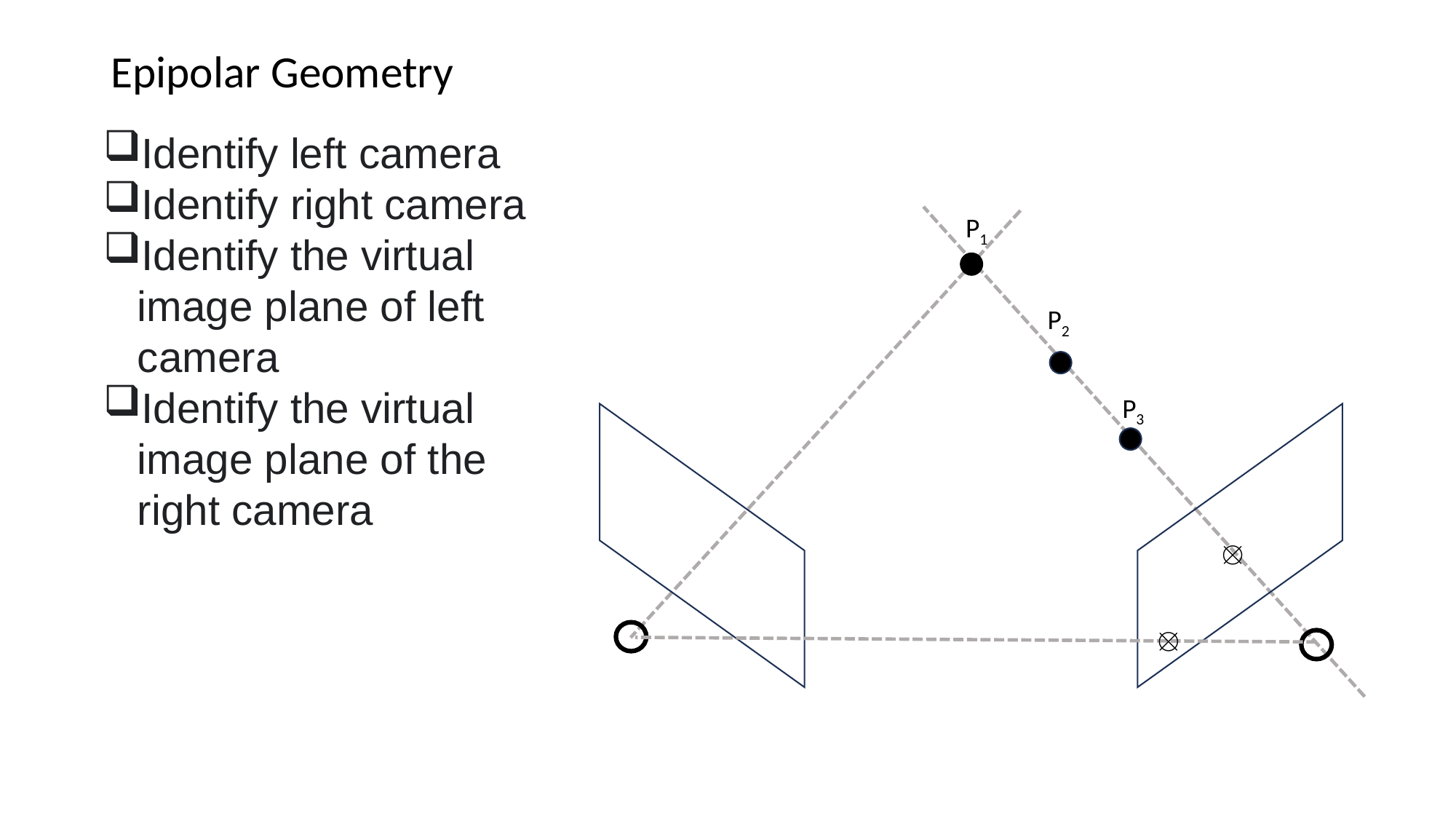

# Epipolar Geometry
Identify left camera
Identify right camera
Identify the virtual image plane of left camera
Identify the virtual image plane of the right camera

P1

P2

P3

⦻
⦻